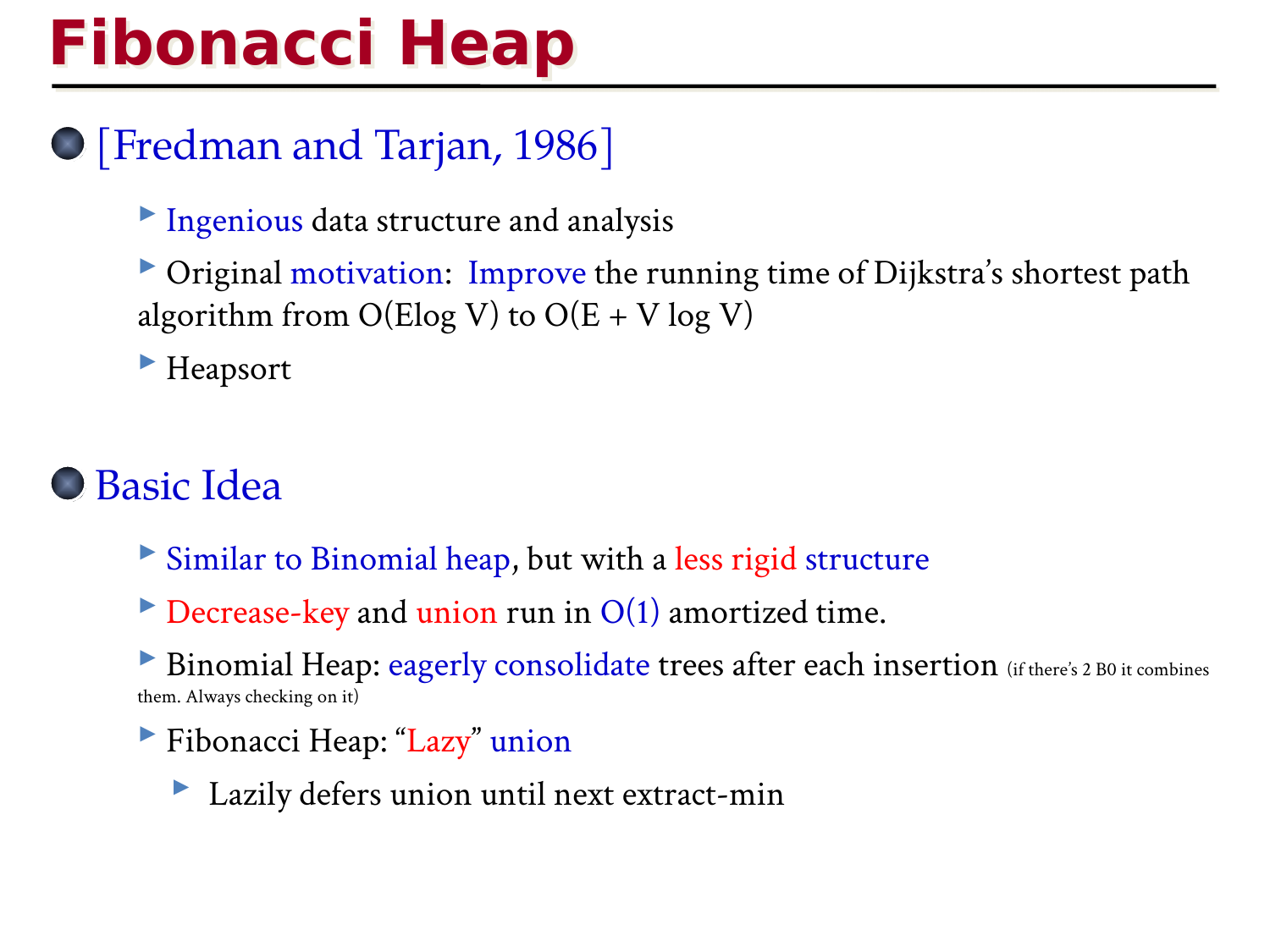

Fibonacci Heap

[Fredman and Tarjan, 1986]

 Ingenious data structure and analysis
 Original motivation:  Improve the running time of Dijkstra’s shortest path algorithm from O(Elog V) to O(E + V log V)
 Heapsort
Basic Idea

 Similar to Binomial heap, but with a less rigid structure
 Decrease-key and union run in O(1) amortized time.
 Binomial Heap: eagerly consolidate trees after each insertion (if there’s 2 B0 it combines them. Always checking on it)
 Fibonacci Heap: “Lazy” union
 Lazily defers union until next extract-min